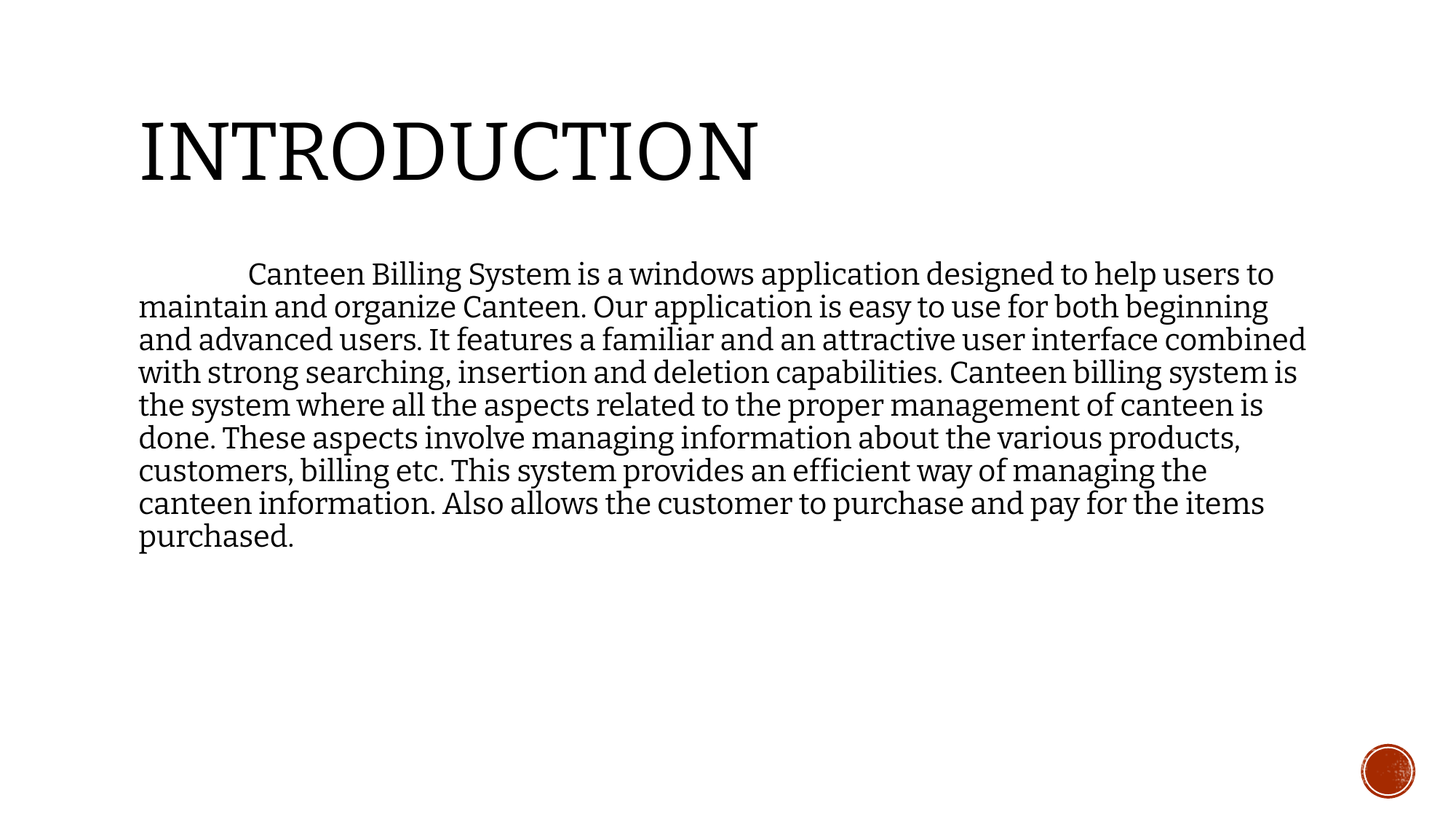

# Introduction
	Canteen Billing System is a windows application designed to help users to maintain and organize Canteen. Our application is easy to use for both beginning and advanced users. It features a familiar and an attractive user interface combined with strong searching, insertion and deletion capabilities. Canteen billing system is the system where all the aspects related to the proper management of canteen is done. These aspects involve managing information about the various products, customers, billing etc. This system provides an efficient way of managing the canteen information. Also allows the customer to purchase and pay for the items purchased.